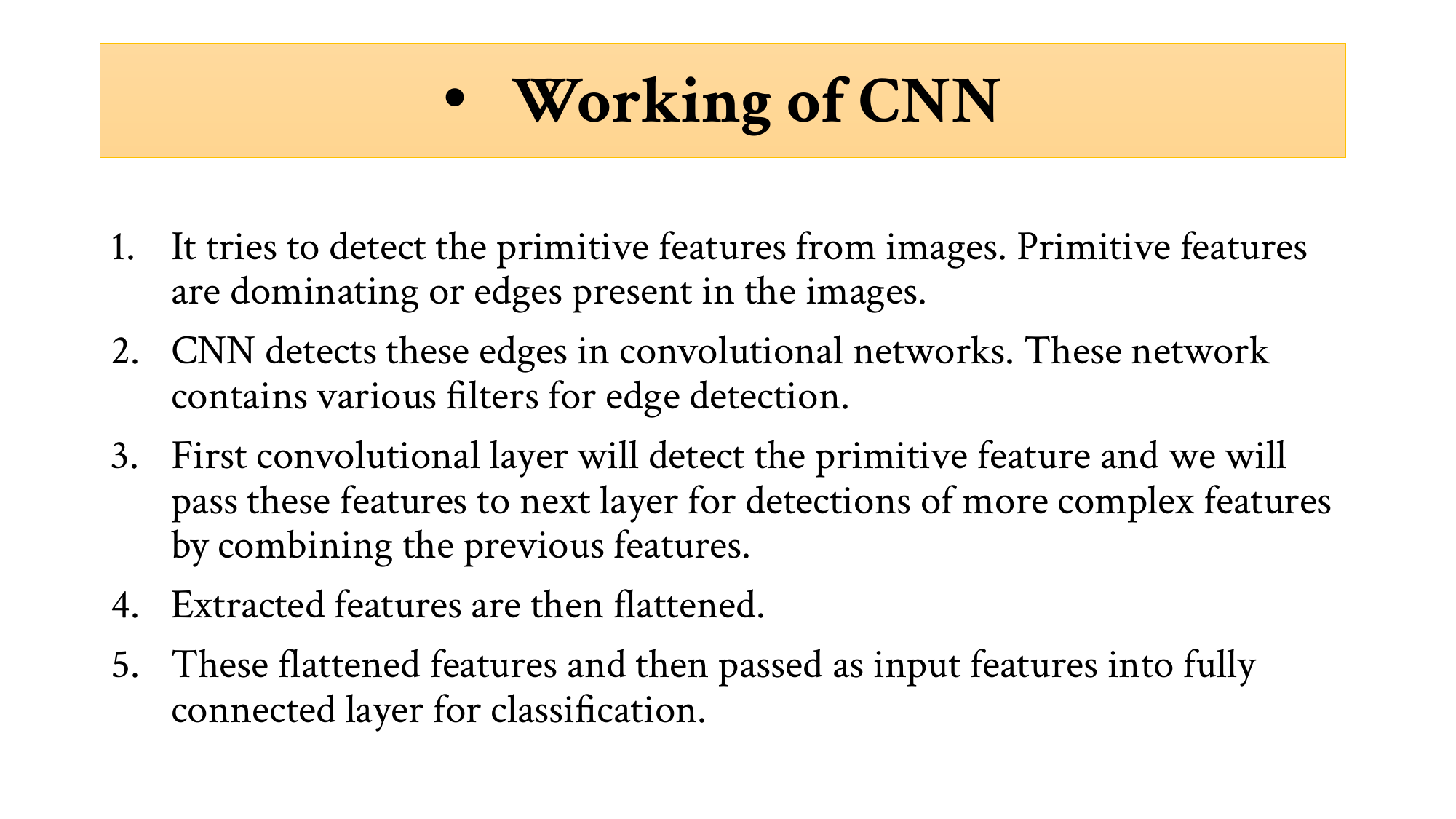

# Working of CNN
It tries to detect the primitive features from images. Primitive features are dominating or edges present in the images.
CNN detects these edges in convolutional networks. These network contains various filters for edge detection.
First convolutional layer will detect the primitive feature and we will pass these features to next layer for detections of more complex features by combining the previous features.
Extracted features are then flattened.
These flattened features and then passed as input features into fully connected layer for classification.